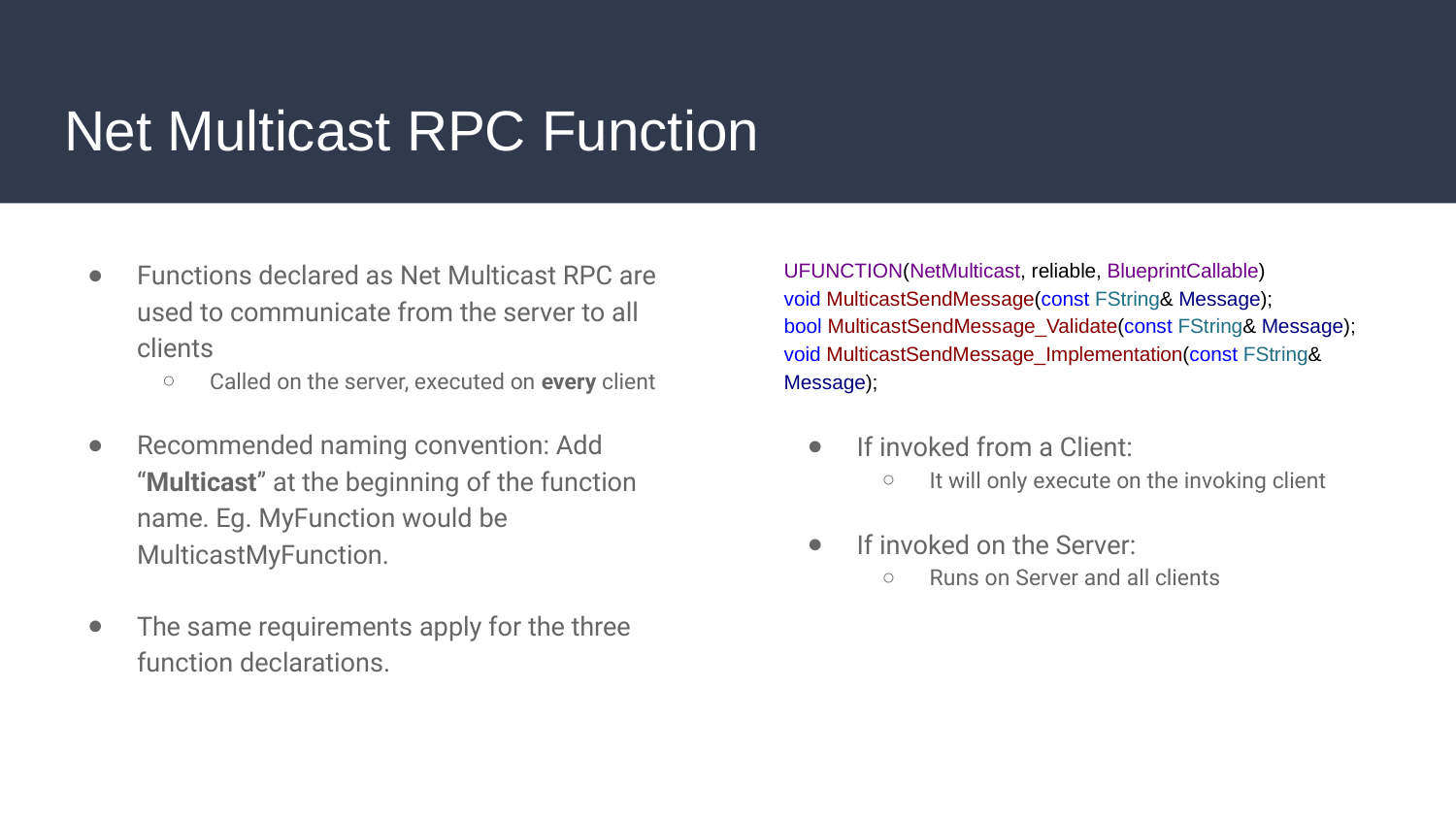

# Net Multicast RPC Function
Functions declared as Net Multicast RPC are used to communicate from the server to all clients
Called on the server, executed on every client
Recommended naming convention: Add “Multicast” at the beginning of the function name. Eg. MyFunction would be MulticastMyFunction.
The same requirements apply for the three function declarations.
UFUNCTION(NetMulticast, reliable, BlueprintCallable)
void MulticastSendMessage(const FString& Message);
bool MulticastSendMessage_Validate(const FString& Message);	void MulticastSendMessage_Implementation(const FString& Message);
If invoked from a Client:
It will only execute on the invoking client
If invoked on the Server:
Runs on Server and all clients